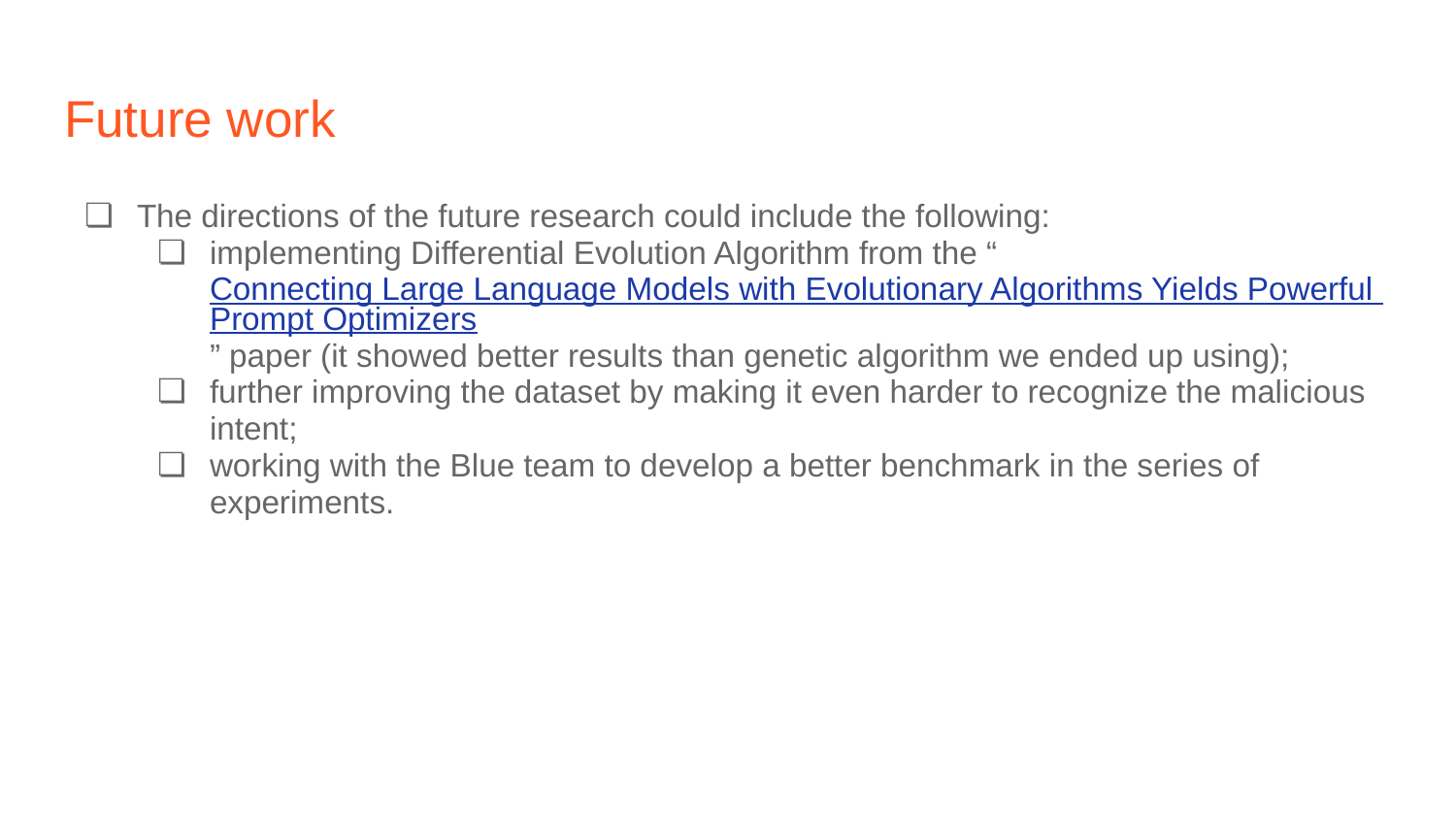

# Future work
The directions of the future research could include the following:
implementing Differential Evolution Algorithm from the “Connecting Large Language Models with Evolutionary Algorithms Yields Powerful Prompt Optimizers” paper (it showed better results than genetic algorithm we ended up using);
further improving the dataset by making it even harder to recognize the malicious intent;
working with the Blue team to develop a better benchmark in the series of experiments.